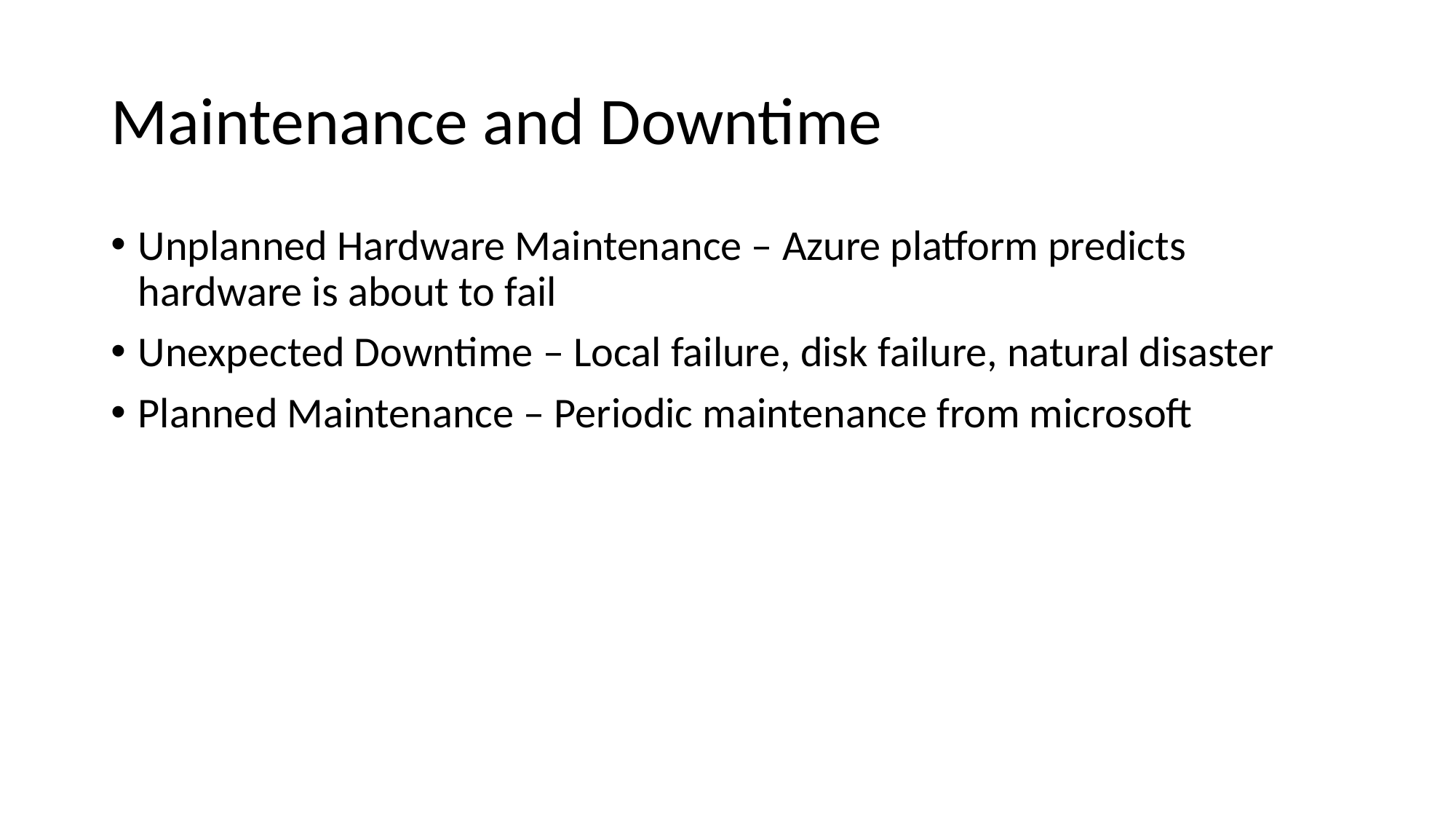

# Maintenance and Downtime
Unplanned Hardware Maintenance – Azure platform predicts hardware is about to fail
Unexpected Downtime – Local failure, disk failure, natural disaster
Planned Maintenance – Periodic maintenance from microsoft